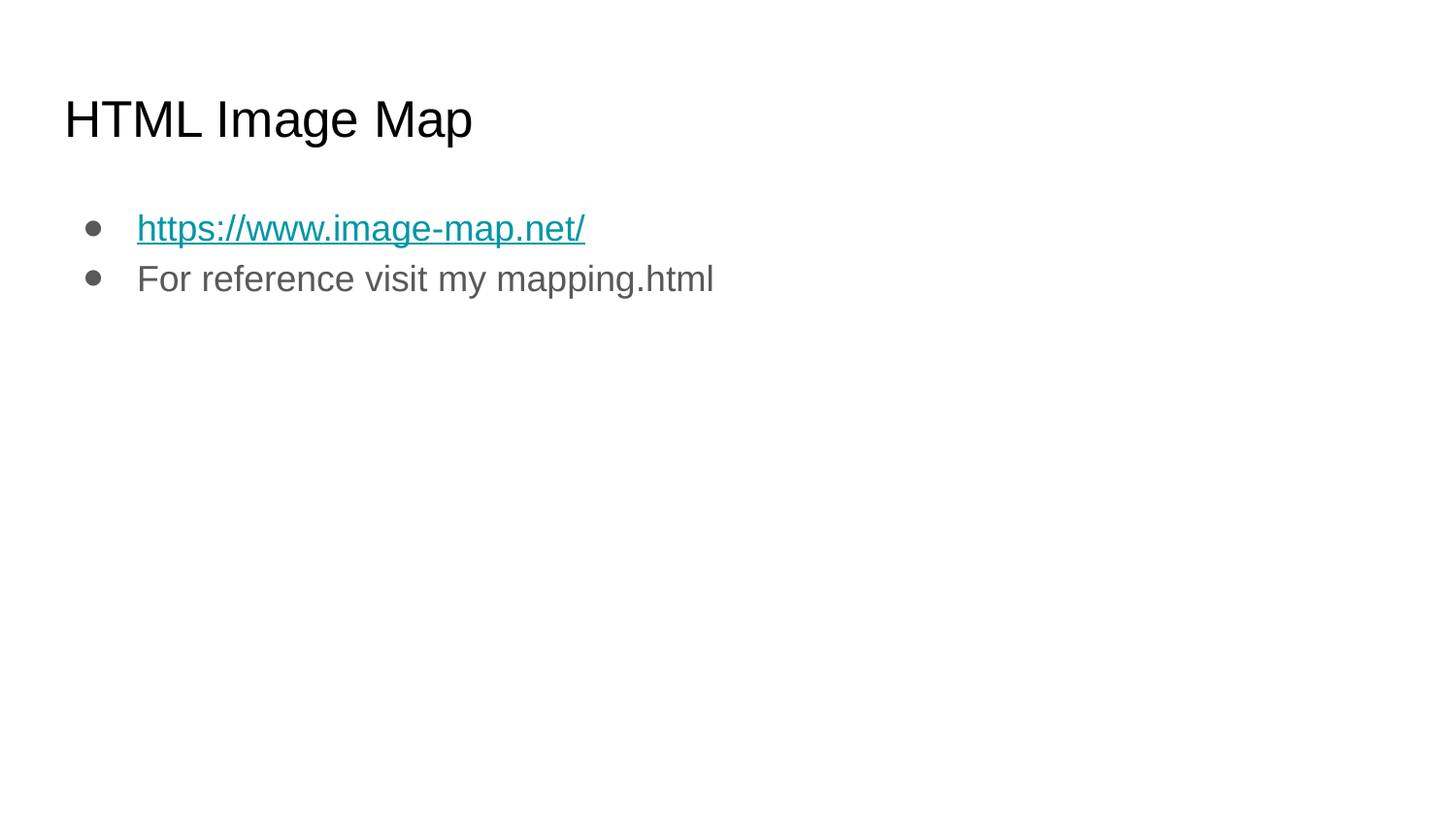

# HTML Image Map
https://www.image-map.net/
For reference visit my mapping.html